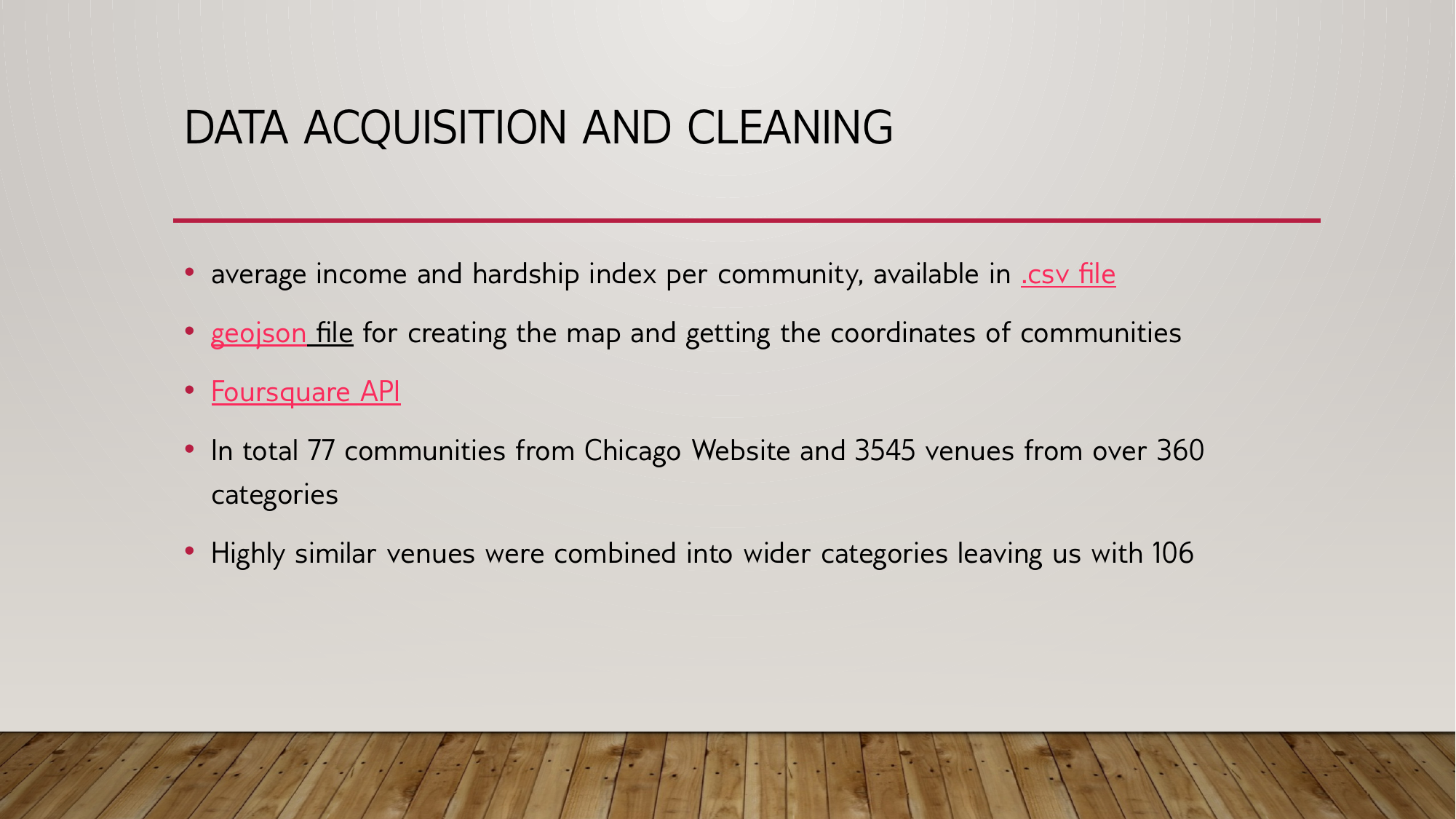

# Data acquisition and cleaning
average income and hardship index per community, available in .csv file
geojson file for creating the map and getting the coordinates of communities
Foursquare API
In total 77 communities from Chicago Website and 3545 venues from over 360 categories
Highly similar venues were combined into wider categories leaving us with 106